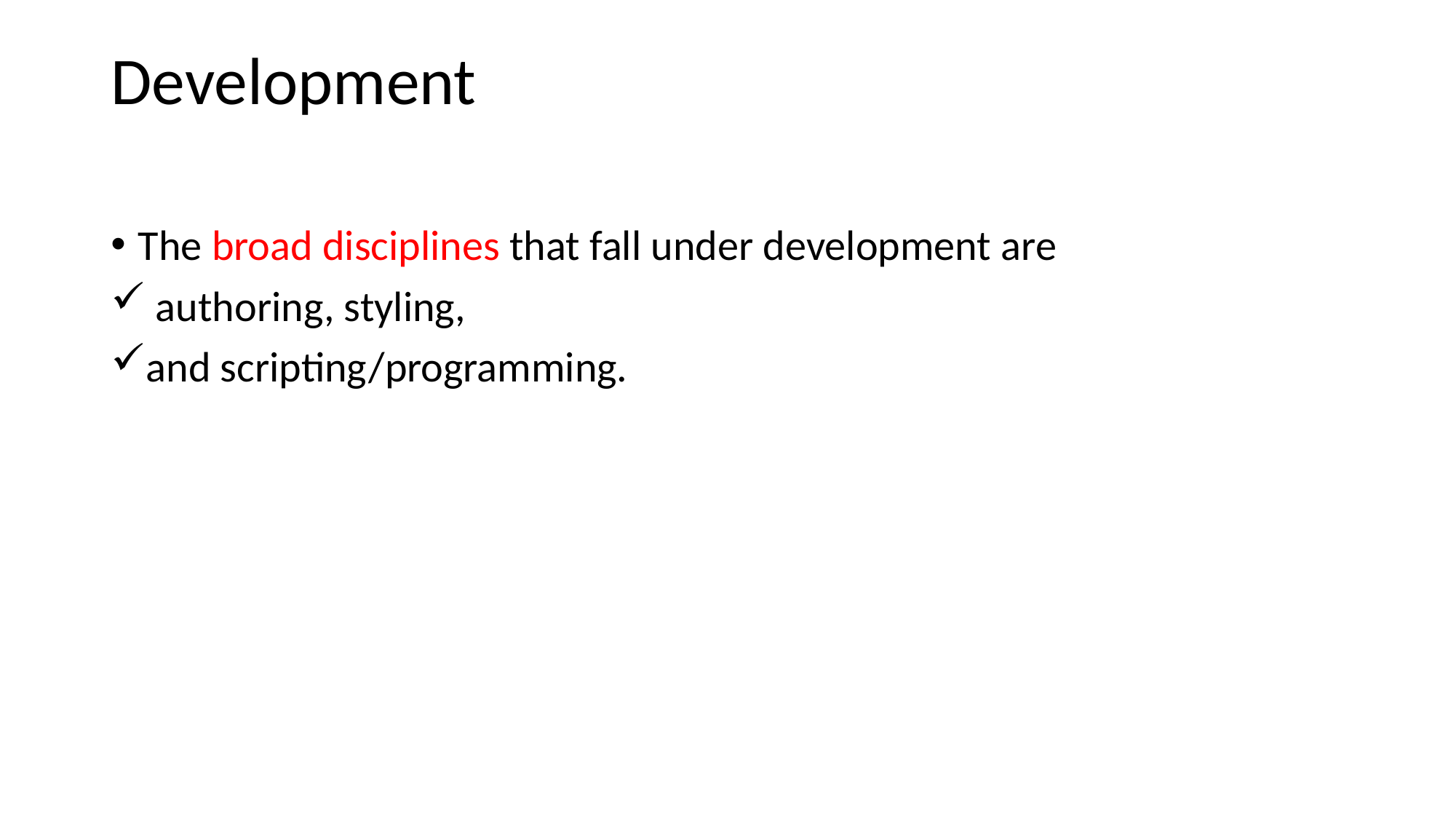

# Development
The broad disciplines that fall under development are
 authoring, styling,
and scripting/programming.